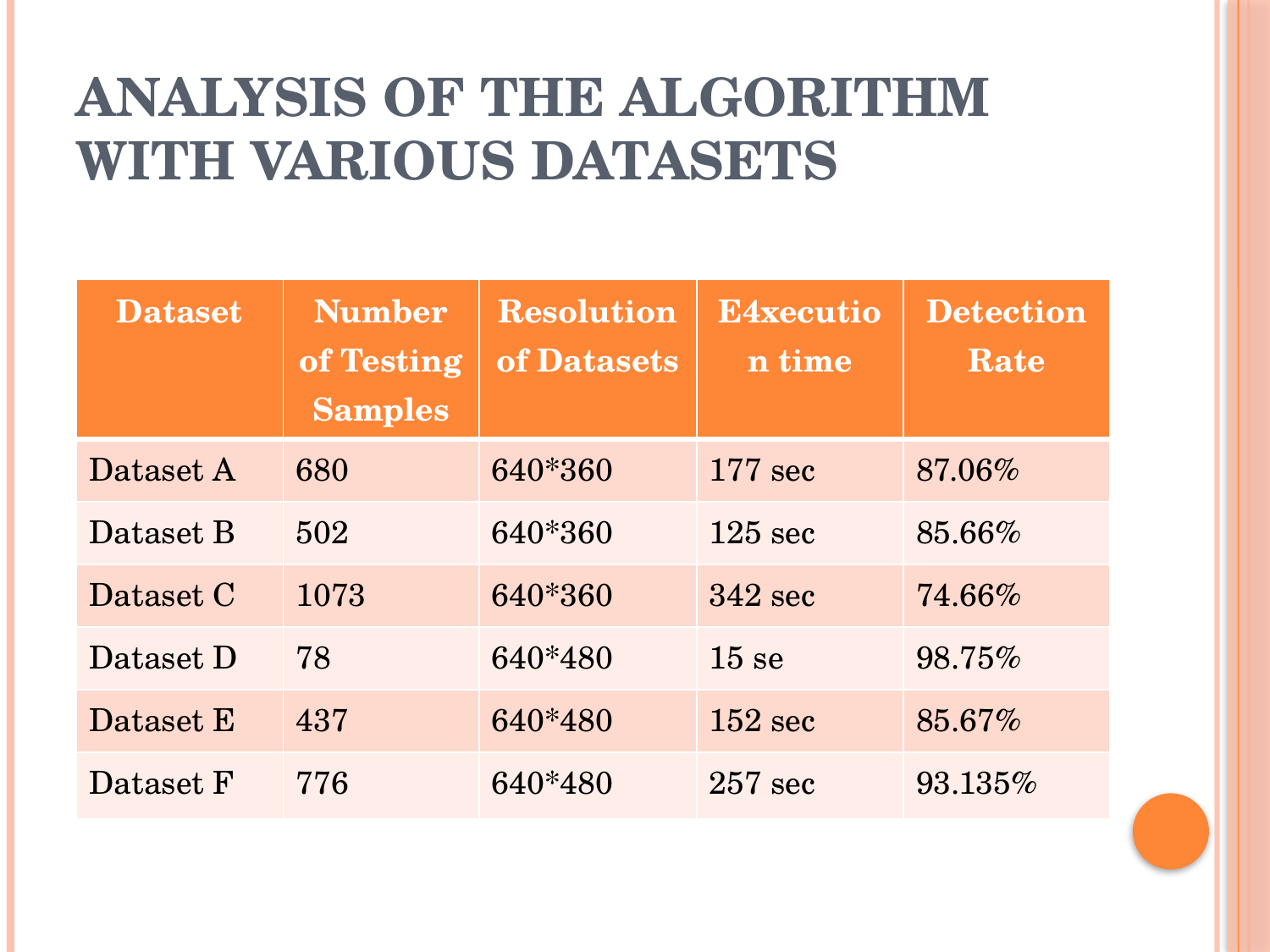

# Analysis of the algorithm  with various datasets
| Dataset | Number of Testing Samples | Resolution of Datasets | E4xecution time | Detection Rate |
| --- | --- | --- | --- | --- |
| Dataset A | 680 | 640\*360 | 177 sec | 87.06% |
| Dataset B | 502 | 640\*360 | 125 sec | 85.66% |
| Dataset C | 1073 | 640\*360 | 342 sec | 74.66% |
| Dataset D | 78 | 640\*480 | 15 se | 98.75% |
| Dataset E | 437 | 640\*480 | 152 sec | 85.67% |
| Dataset F | 776 | 640\*480 | 257 sec | 93.135% |